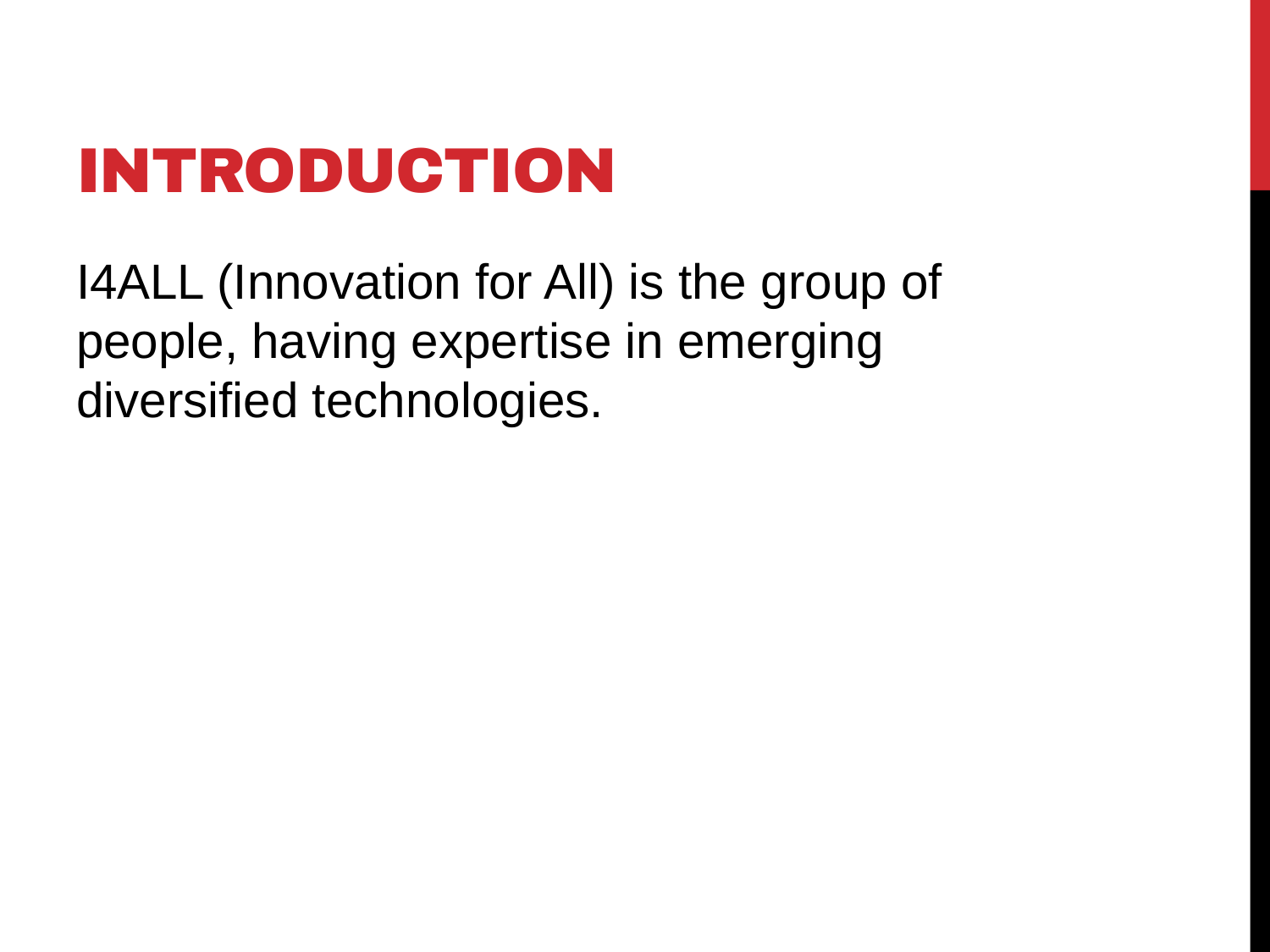

# Introduction
I4ALL (Innovation for All) is the group of people, having expertise in emerging diversified technologies.